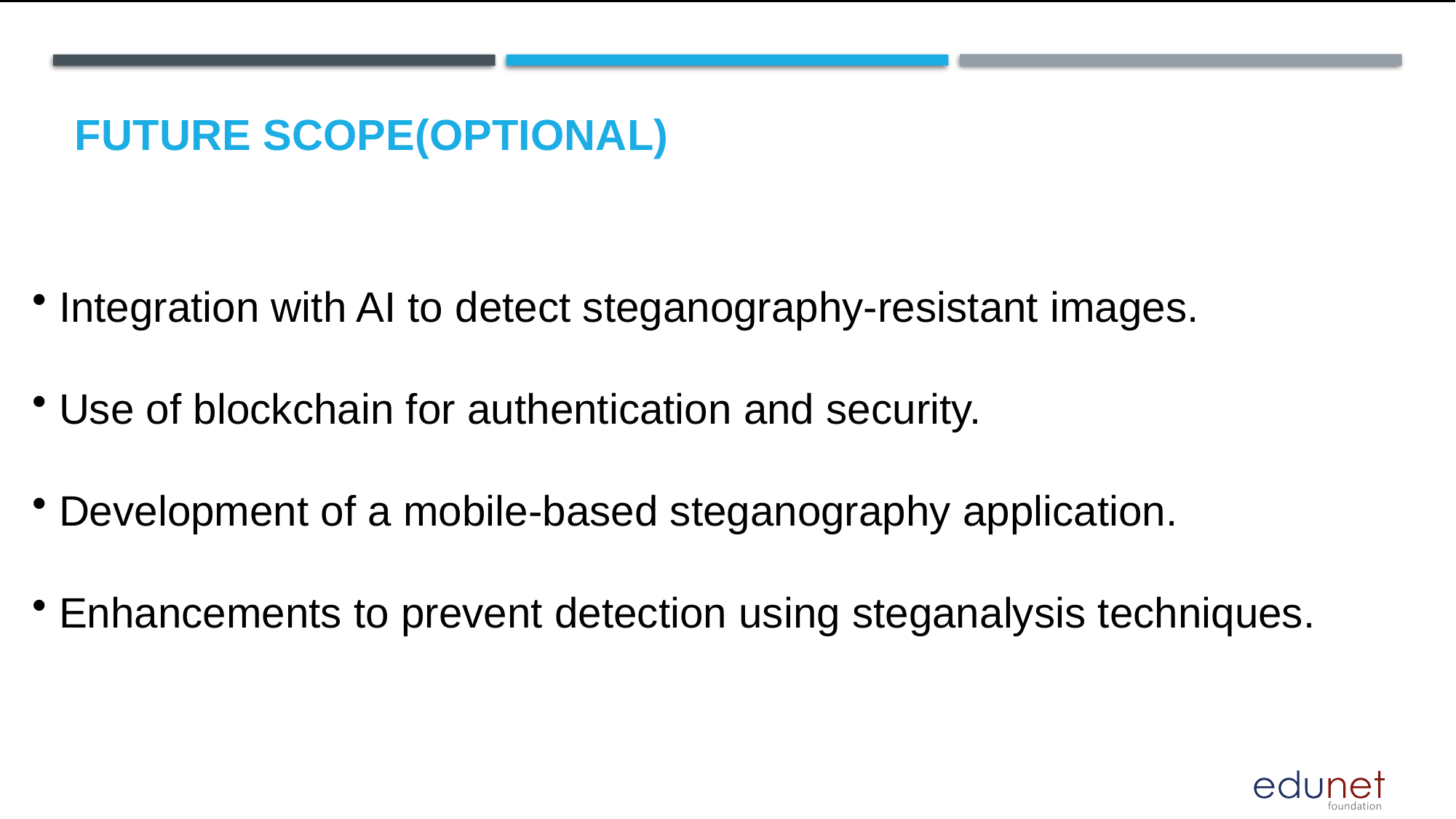

Future scope(optional)

 Integration with AI to detect steganography-resistant images.

 Use of blockchain for authentication and security.

 Development of a mobile-based steganography application.

 Enhancements to prevent detection using steganalysis techniques.